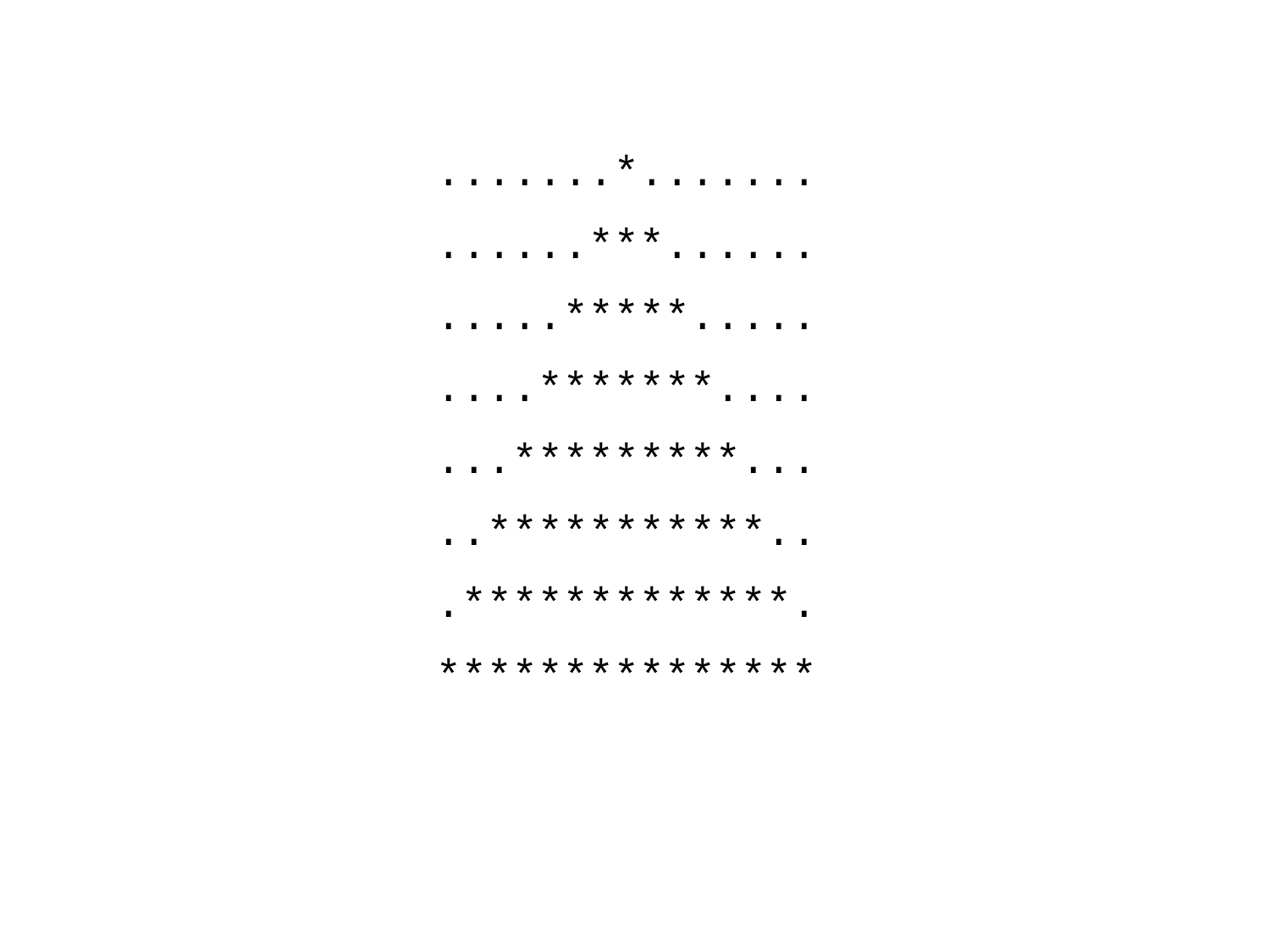

.......*.......
......***......
.....*****.....
....*******....
...*********...
..***********..
.*************.
***************